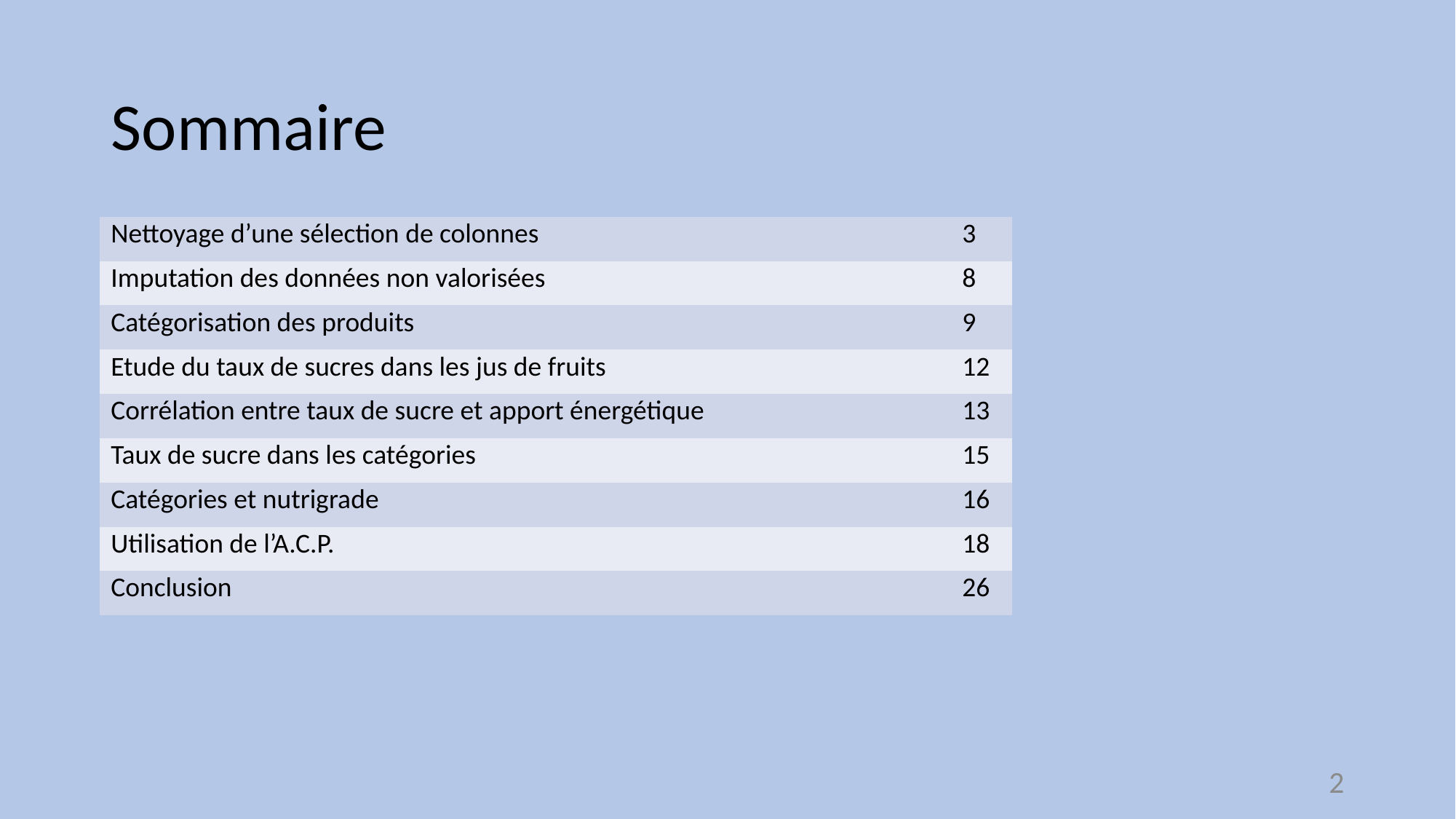

# Sommaire
| Nettoyage d’une sélection de colonnes | 3 |
| --- | --- |
| Imputation des données non valorisées | 8 |
| Catégorisation des produits | 9 |
| Etude du taux de sucres dans les jus de fruits | 12 |
| Corrélation entre taux de sucre et apport énergétique | 13 |
| Taux de sucre dans les catégories | 15 |
| Catégories et nutrigrade | 16 |
| Utilisation de l’A.C.P. | 18 |
| Conclusion | 26 |
2